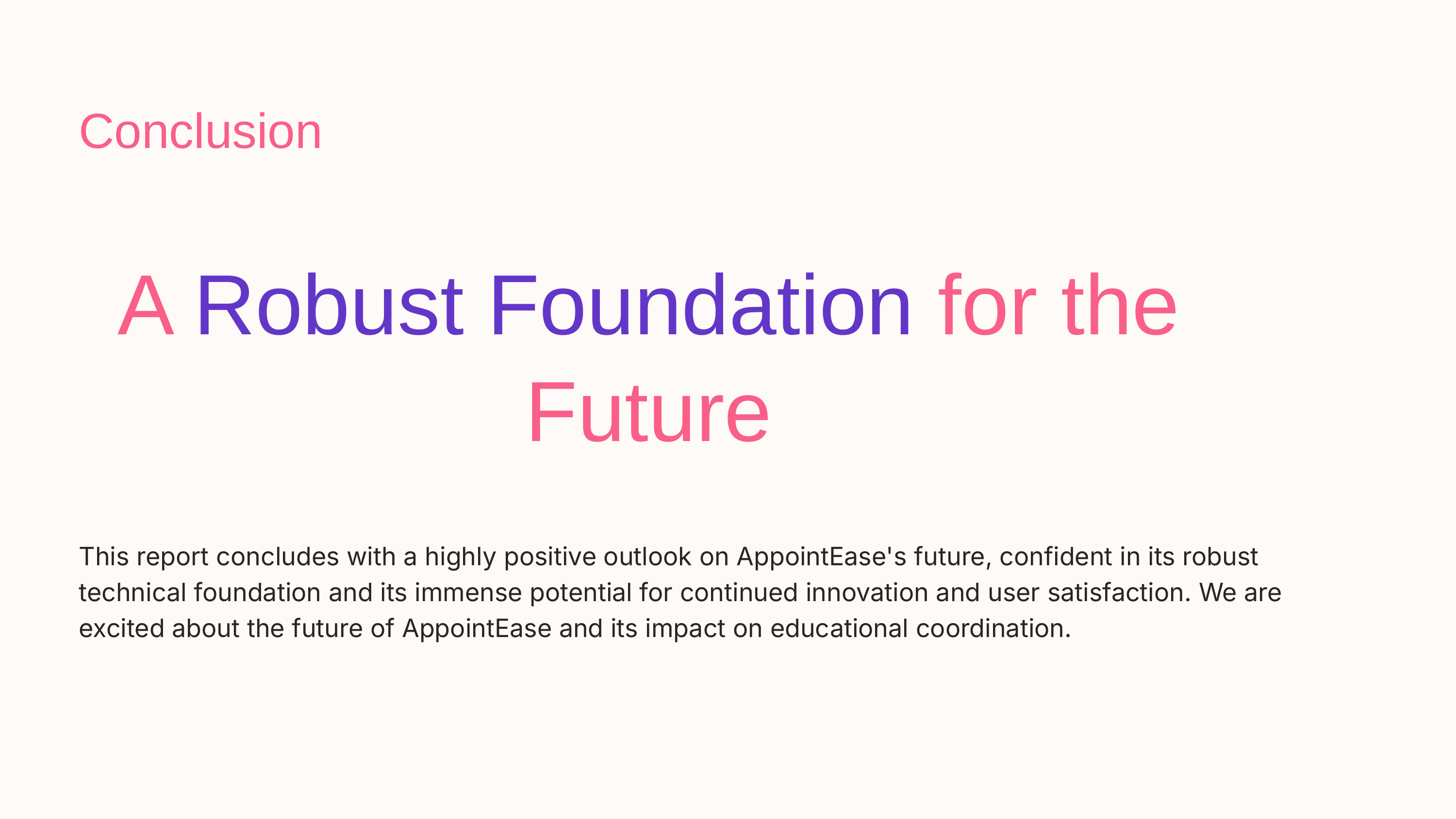

Conclusion
A Robust Foundation for the Future
This report concludes with a highly positive outlook on AppointEase's future, confident in its robust technical foundation and its immense potential for continued innovation and user satisfaction. We are excited about the future of AppointEase and its impact on educational coordination.